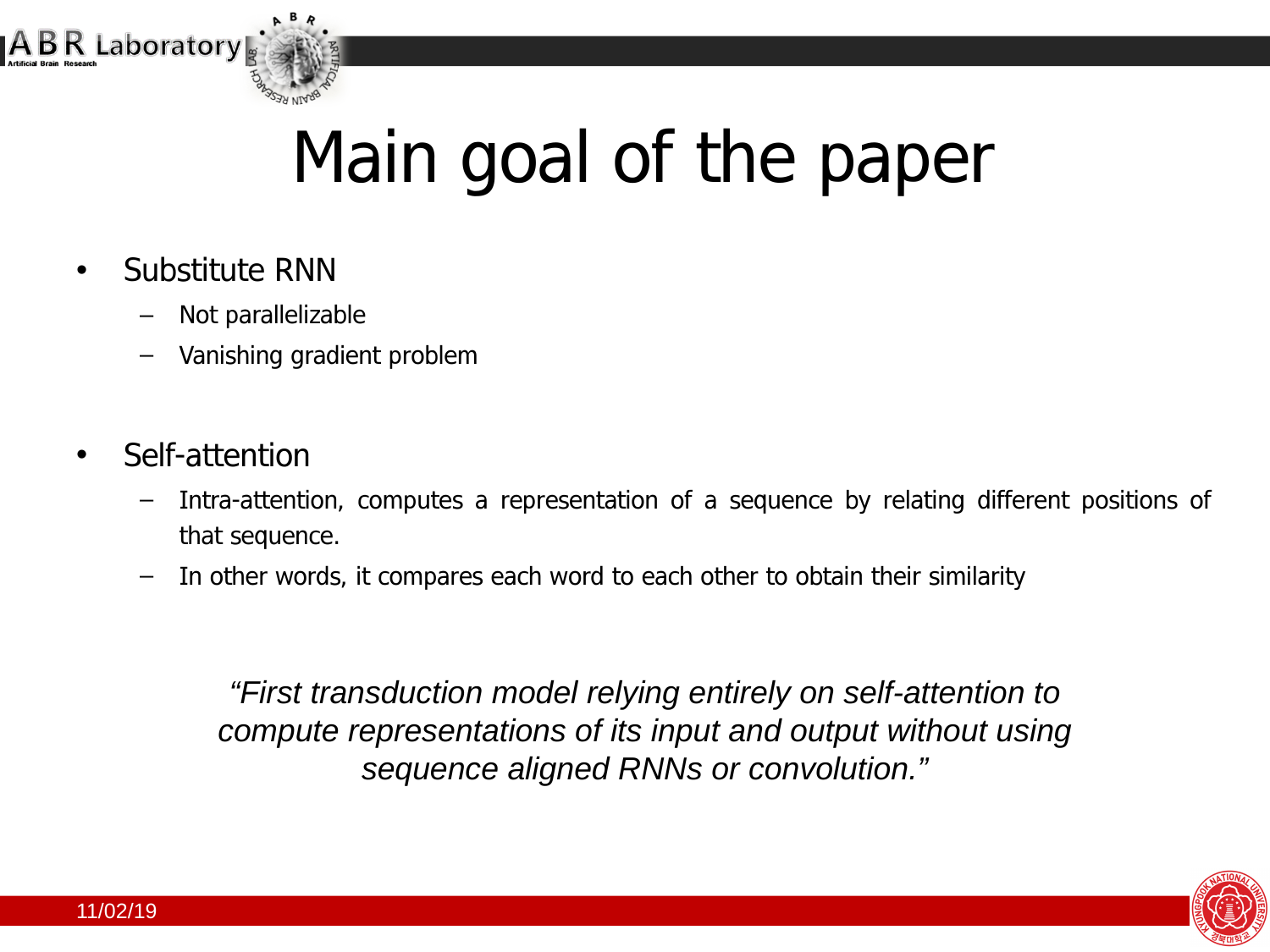

# Main goal of the paper
Substitute RNN
Not parallelizable
Vanishing gradient problem

Self-attention
Intra-attention, computes a representation of a sequence by relating different positions of that sequence.
In other words, it compares each word to each other to obtain their similarity
“First transduction model relying entirely on self-attention to compute representations of its input and output without using sequence aligned RNNs or convolution.”